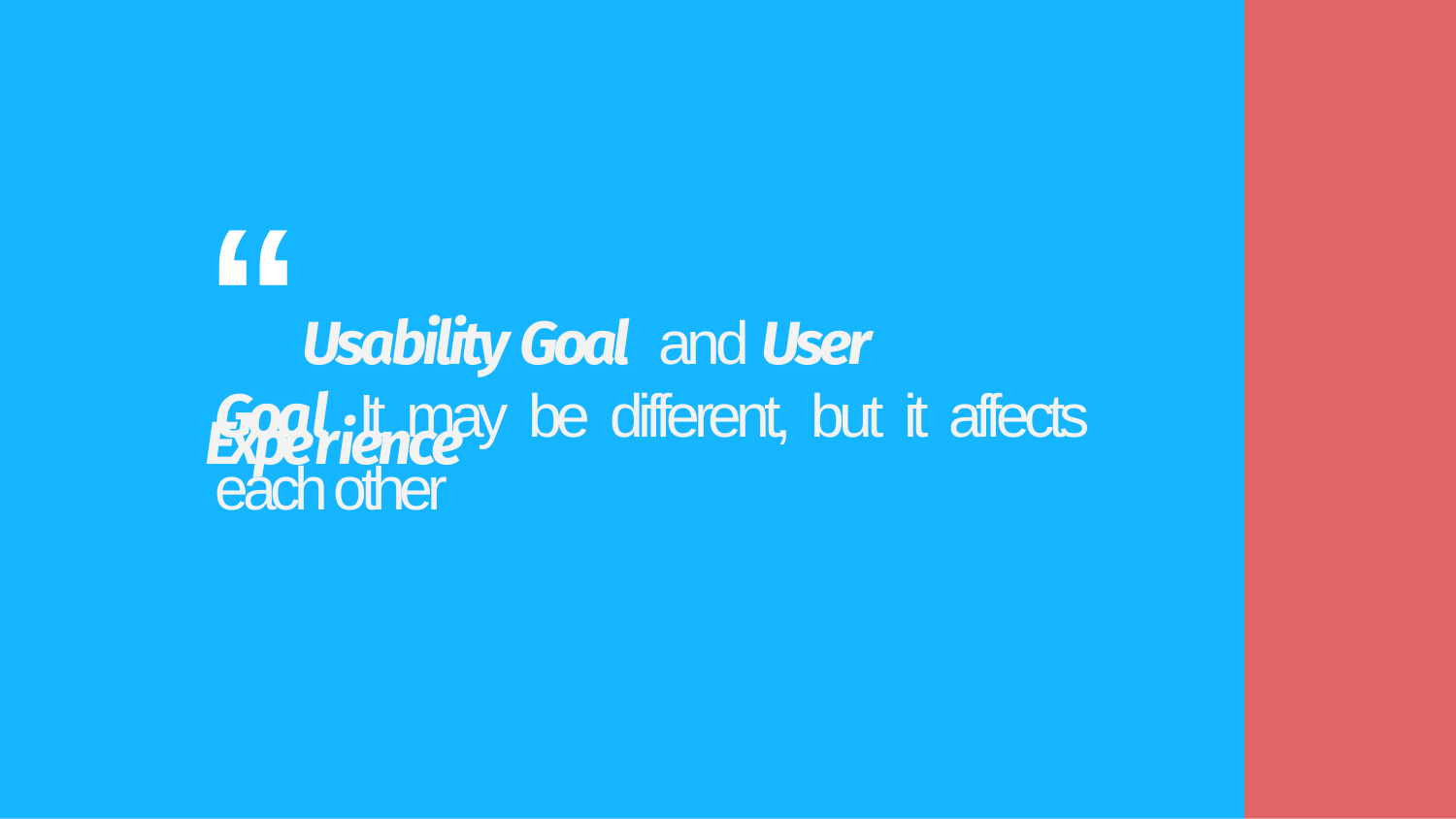

# “Usability Goal  and User Experience
Goal It may be different, but it affects each other